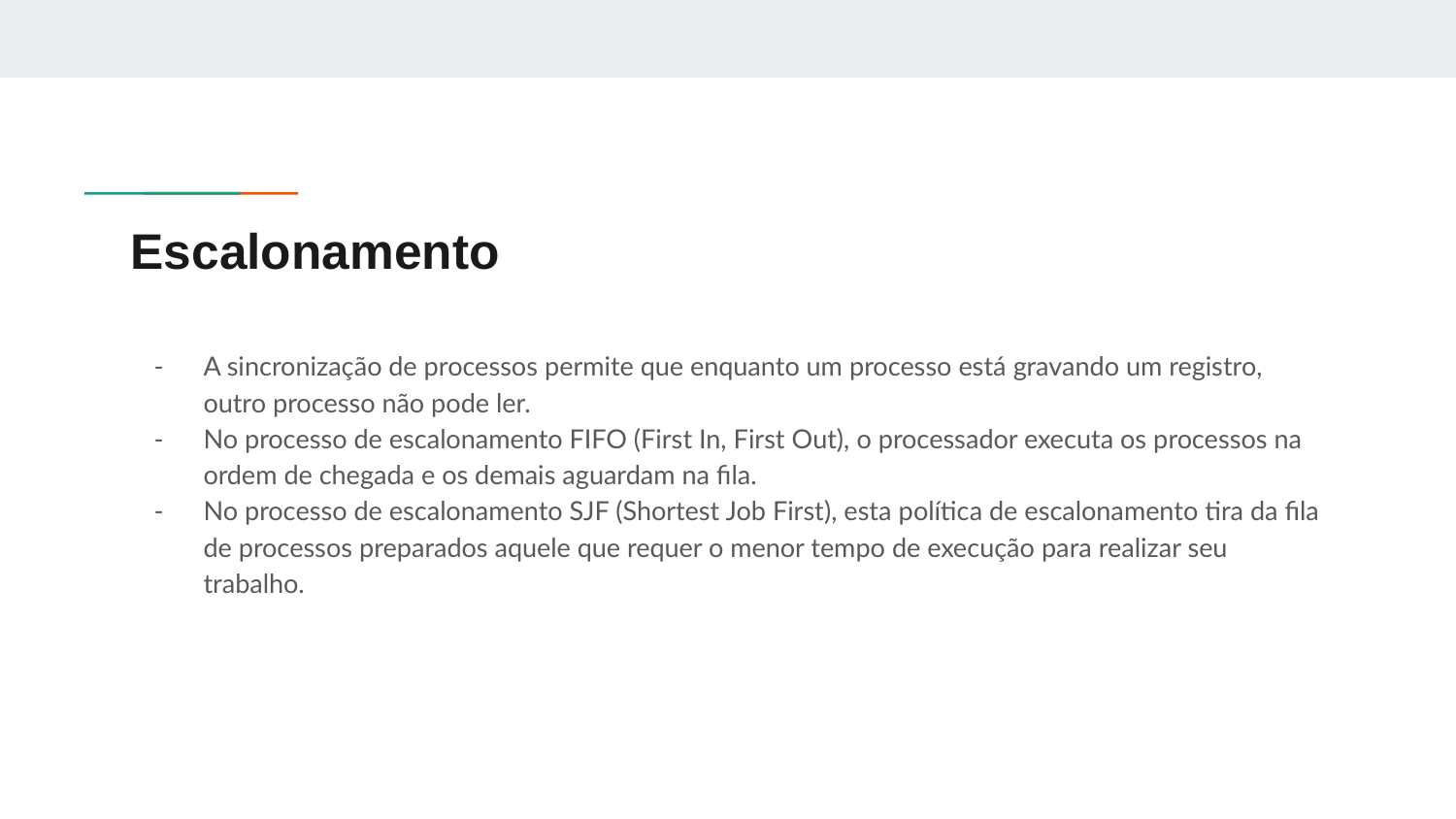

# Escalonamento
A sincronização de processos permite que enquanto um processo está gravando um registro, outro processo não pode ler.
No processo de escalonamento FIFO (First In, First Out), o processador executa os processos na ordem de chegada e os demais aguardam na fila.
No processo de escalonamento SJF (Shortest Job First), esta política de escalonamento tira da fila de processos preparados aquele que requer o menor tempo de execução para realizar seu trabalho.